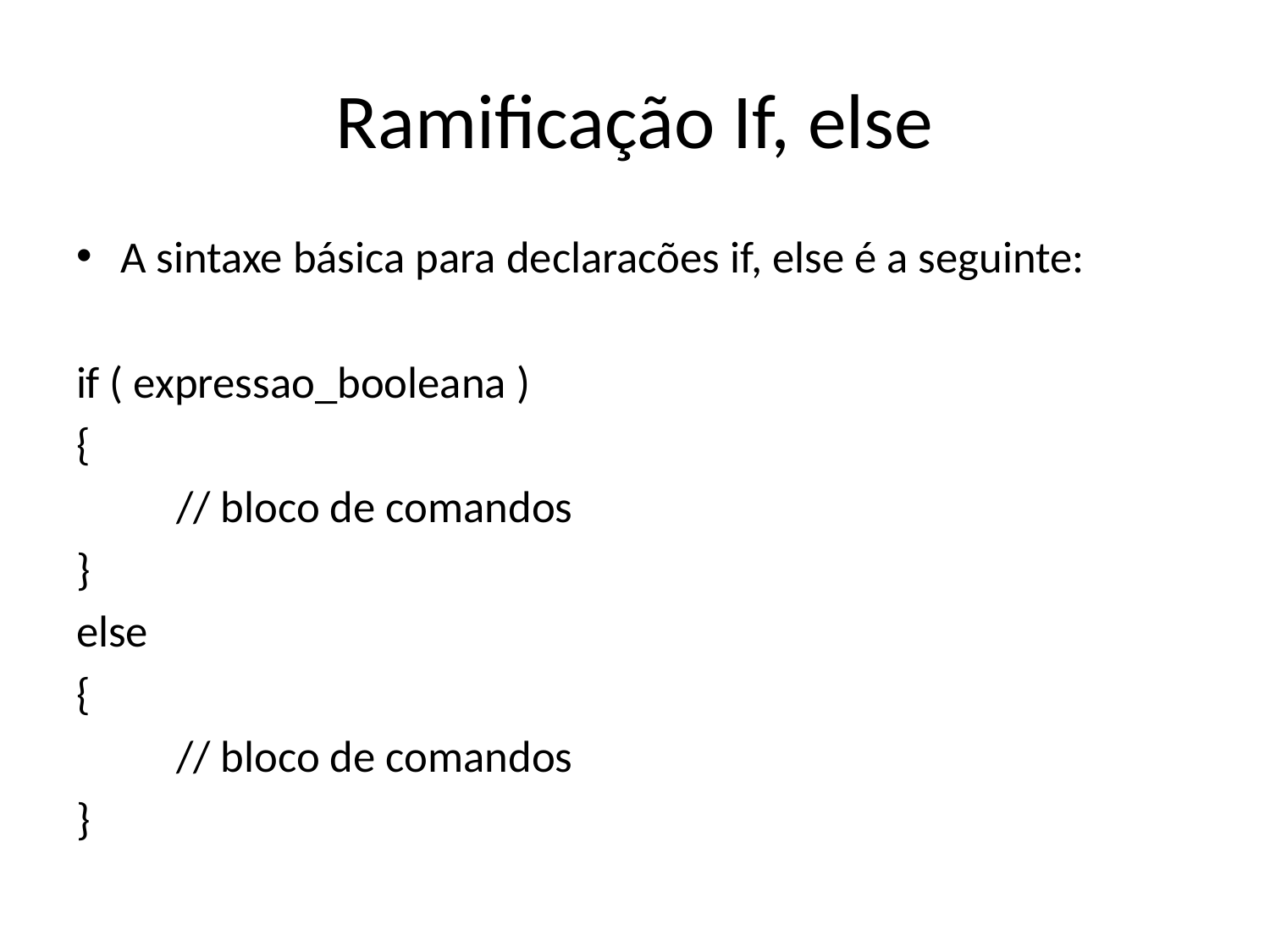

# Ramificação If, else
A sintaxe básica para declaracões if, else é a seguinte:

if ( expressao_booleana )
{
	// bloco de comandos
}
else
{
	// bloco de comandos
}